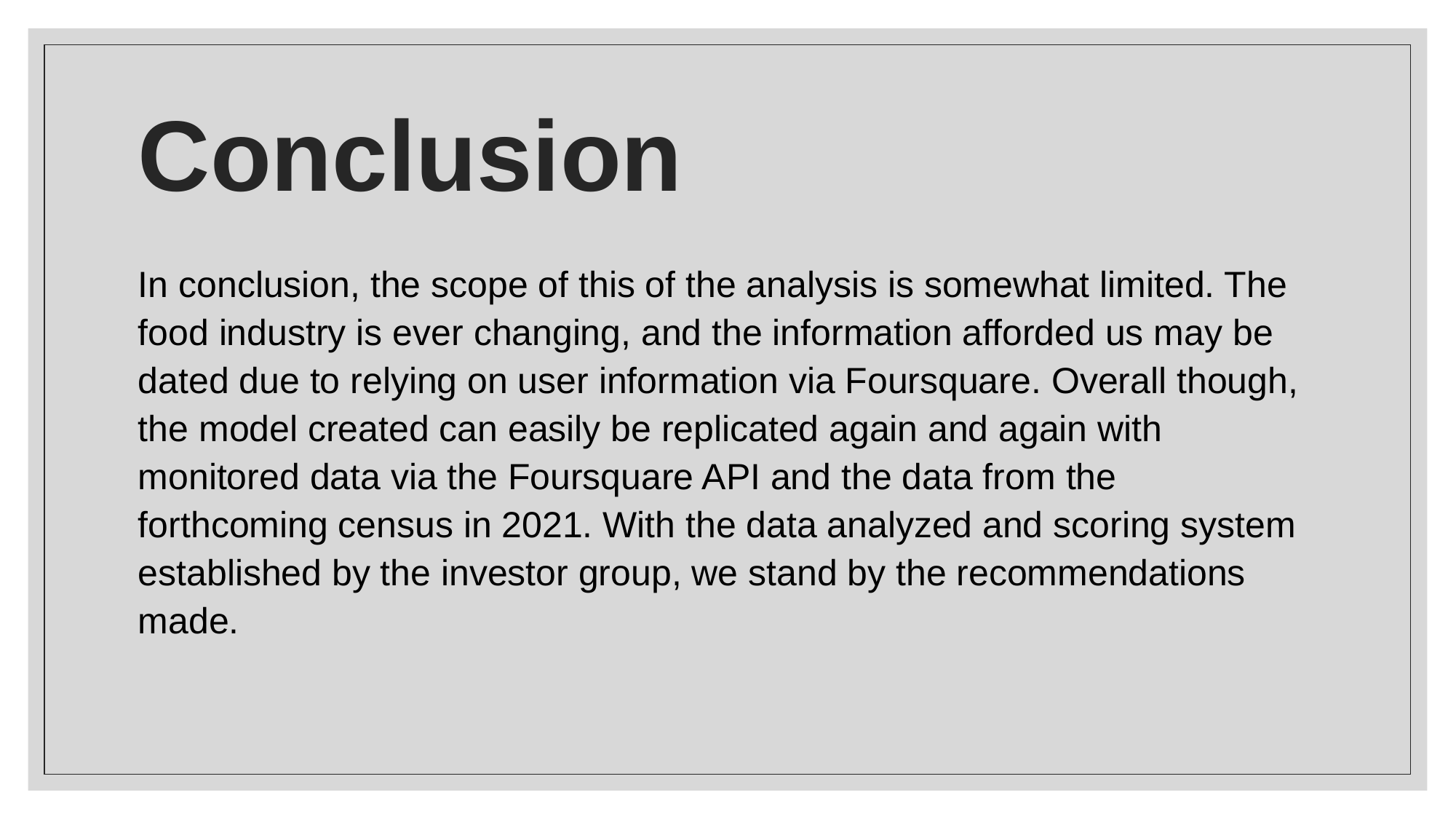

# Conclusion
In conclusion, the scope of this of the analysis is somewhat limited. The food industry is ever changing, and the information afforded us may be dated due to relying on user information via Foursquare. Overall though, the model created can easily be replicated again and again with monitored data via the Foursquare API and the data from the forthcoming census in 2021. With the data analyzed and scoring system established by the investor group, we stand by the recommendations made.